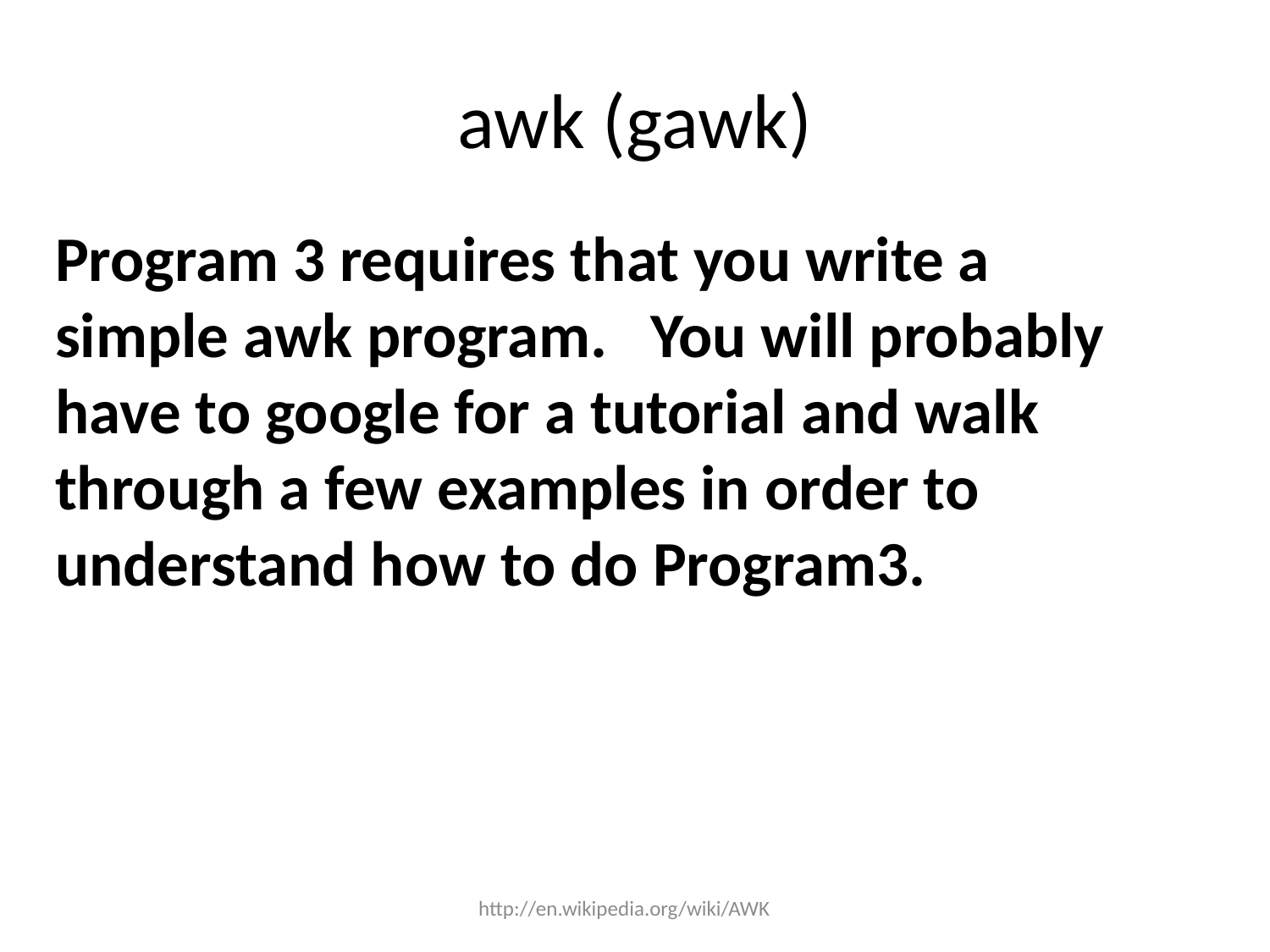

# awk (gawk)
Program 3 requires that you write a simple awk program.   You will probably have to google for a tutorial and walk through a few examples in order to understand how to do Program3.
http://en.wikipedia.org/wiki/AWK